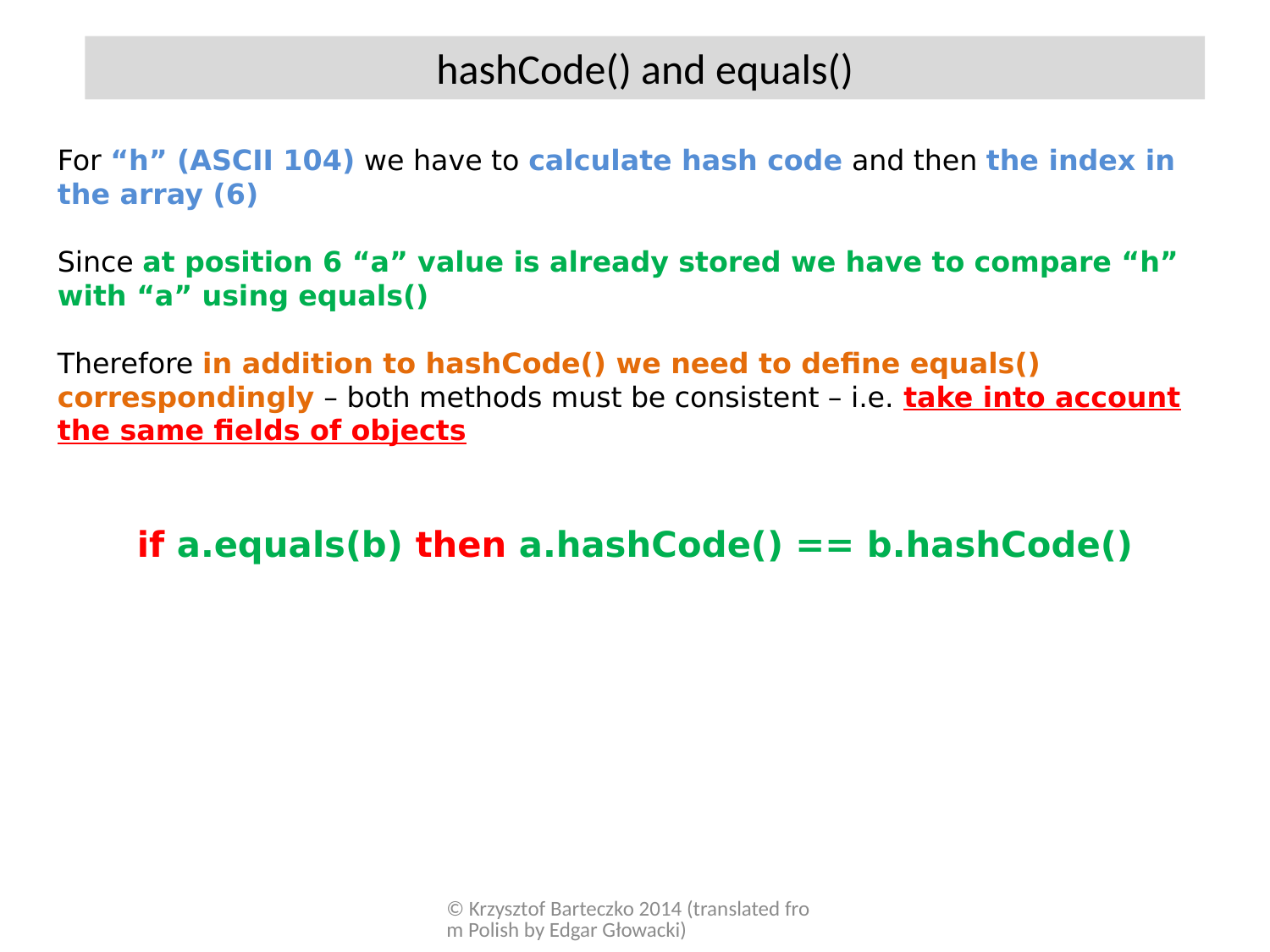

hashCode() and equals()
For “h” (ASCII 104) we have to calculate hash code and then the index in the array (6)

Since at position 6 “a” value is already stored we have to compare “h” with “a” using equals()

Therefore in addition to hashCode() we need to define equals() correspondingly – both methods must be consistent – i.e. take into account the same fields of objects
if a.equals(b) then a.hashCode() == b.hashCode()
© Krzysztof Barteczko 2014 (translated from Polish by Edgar Głowacki)